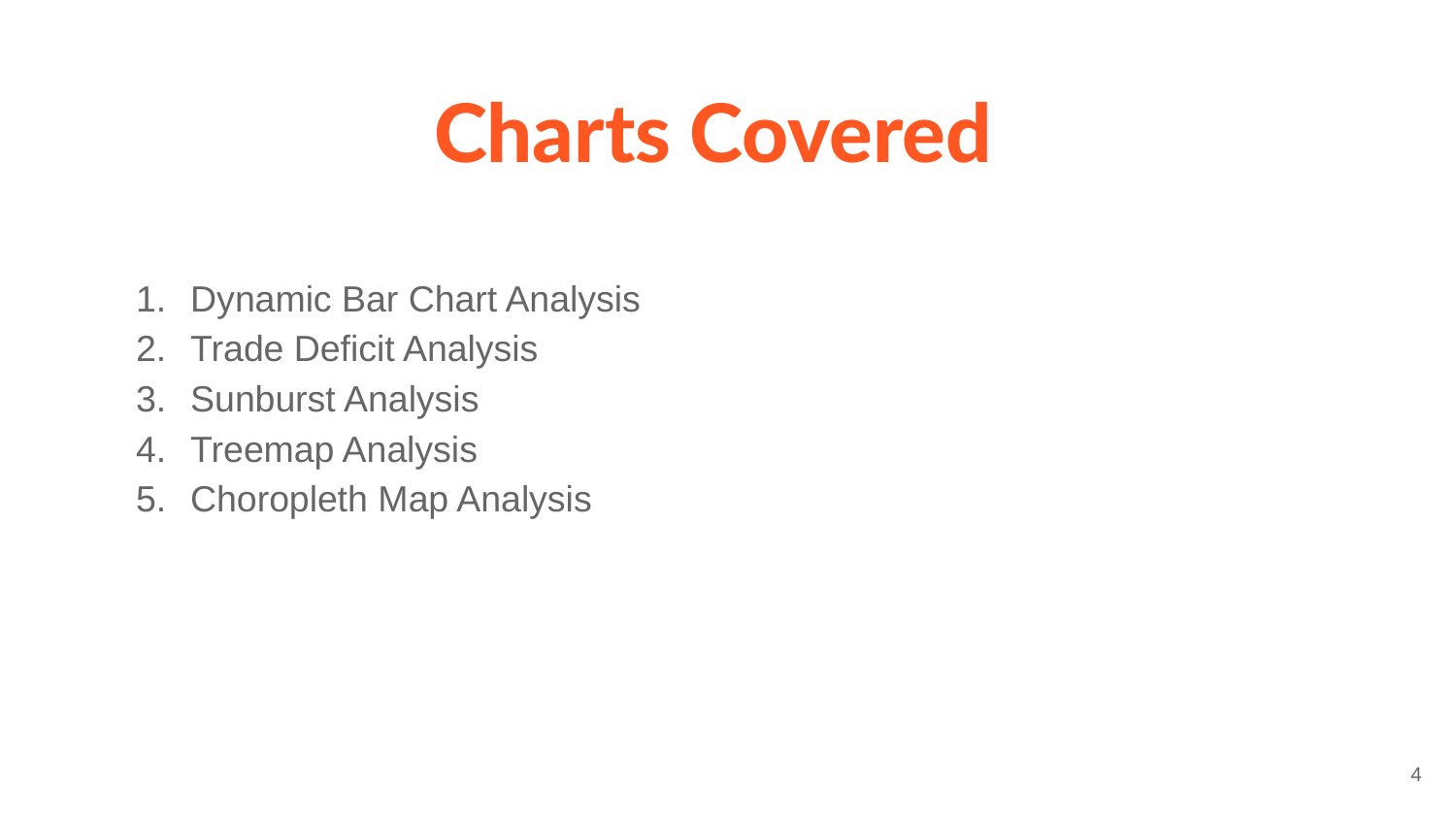

# Charts Covered
Dynamic Bar Chart Analysis
Trade Deficit Analysis
Sunburst Analysis
Treemap Analysis
Choropleth Map Analysis

4